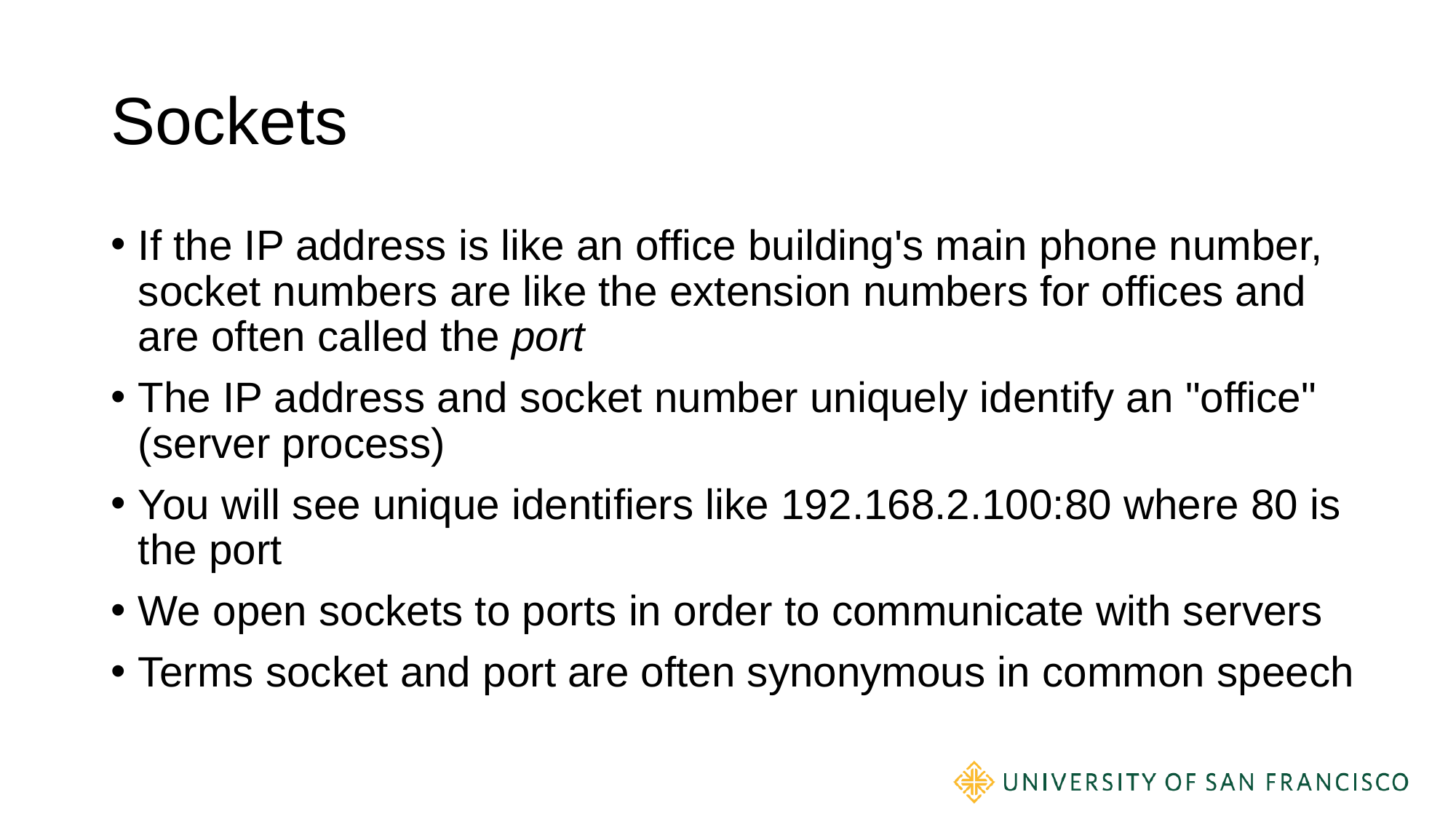

# Sockets
If the IP address is like an office building's main phone number, socket numbers are like the extension numbers for offices and are often called the port
The IP address and socket number uniquely identify an "office" (server process)
You will see unique identifiers like 192.168.2.100:80 where 80 is the port
We open sockets to ports in order to communicate with servers
Terms socket and port are often synonymous in common speech